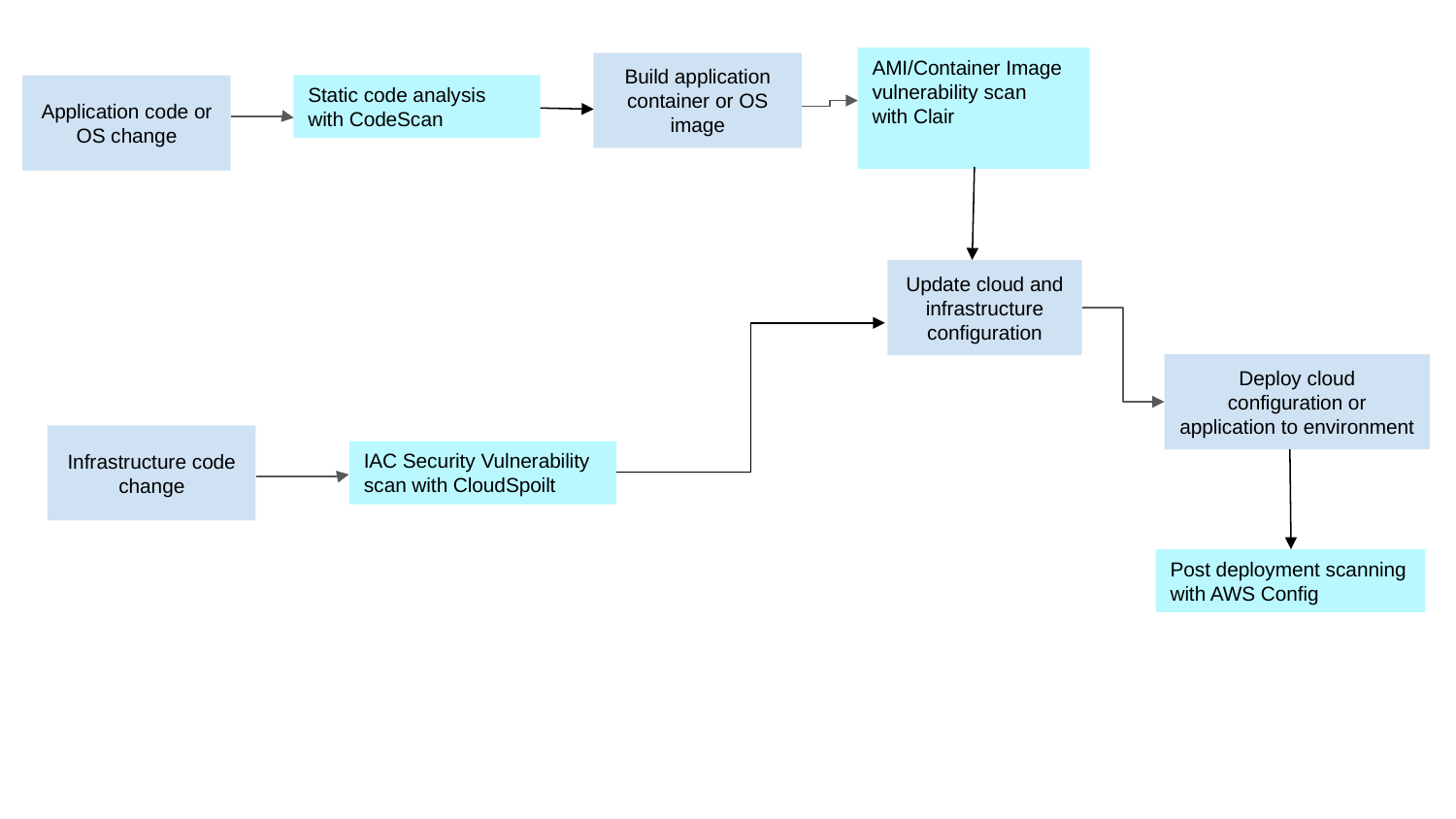

AMI/Container Image vulnerability scan with Clair

Build application container or OS image
Static code analysis with CodeScan
Application code or OS change
Update cloud and infrastructure configuration
Deploy cloud configuration or application to environment
Infrastructure code change
IAC Security Vulnerability scan with CloudSpoilt
Post deployment scanning with AWS Config